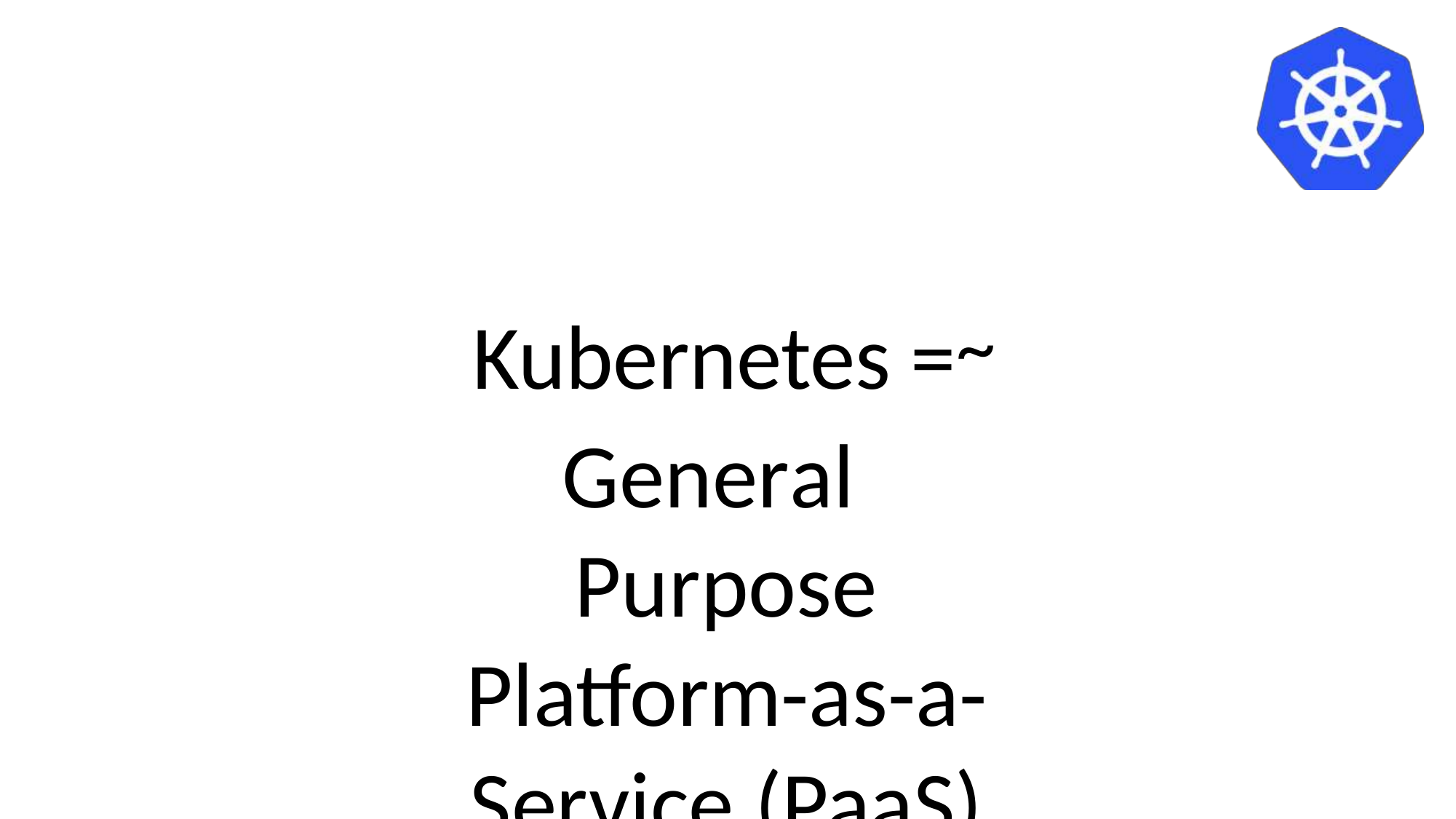

# Kubernetes =~  General	Purpose
Platform-as-a-Service (PaaS)